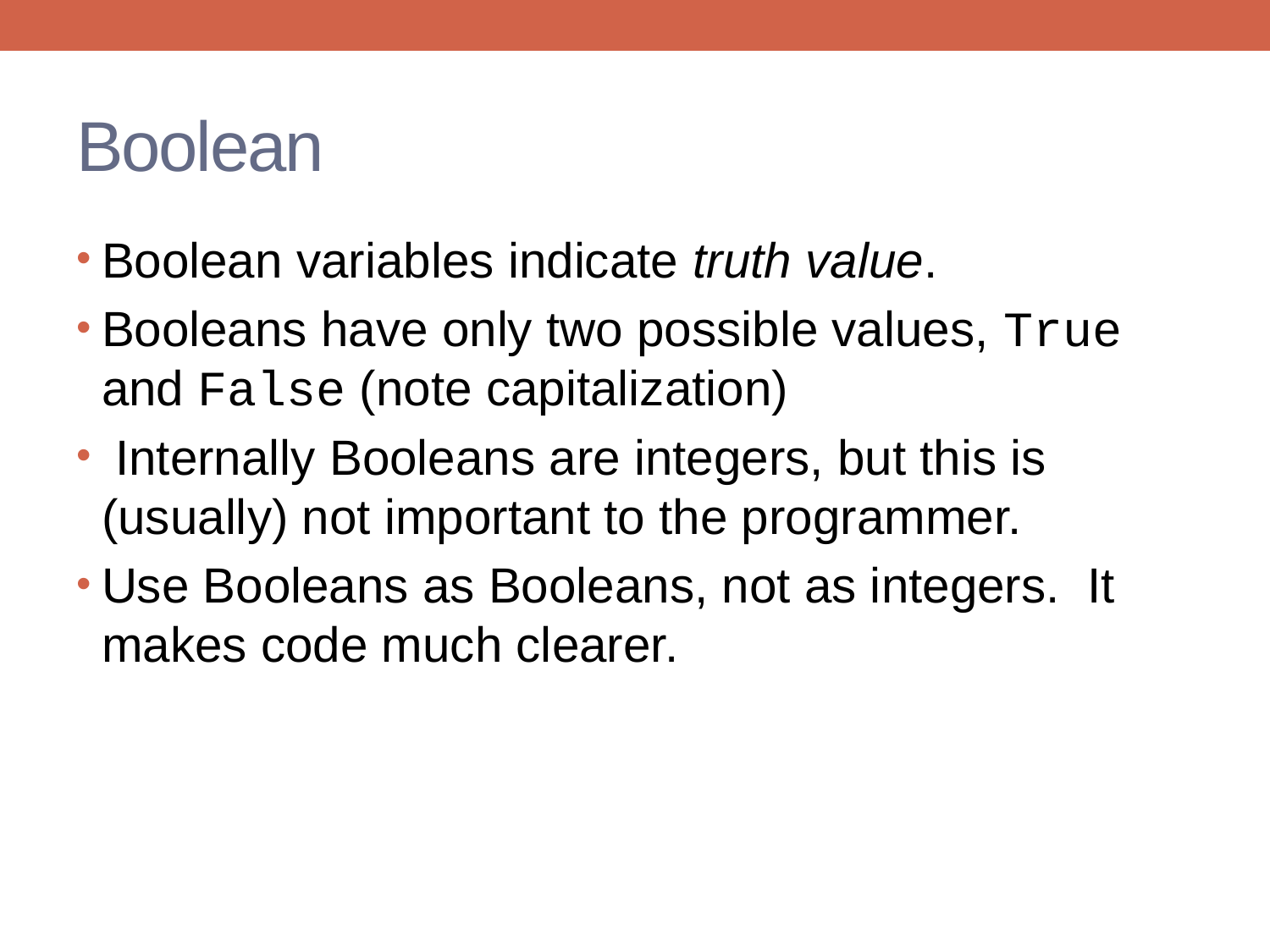

# Boolean
Boolean variables indicate truth value.
Booleans have only two possible values, True and False (note capitalization)
 Internally Booleans are integers, but this is (usually) not important to the programmer.
Use Booleans as Booleans, not as integers.  It makes code much clearer.